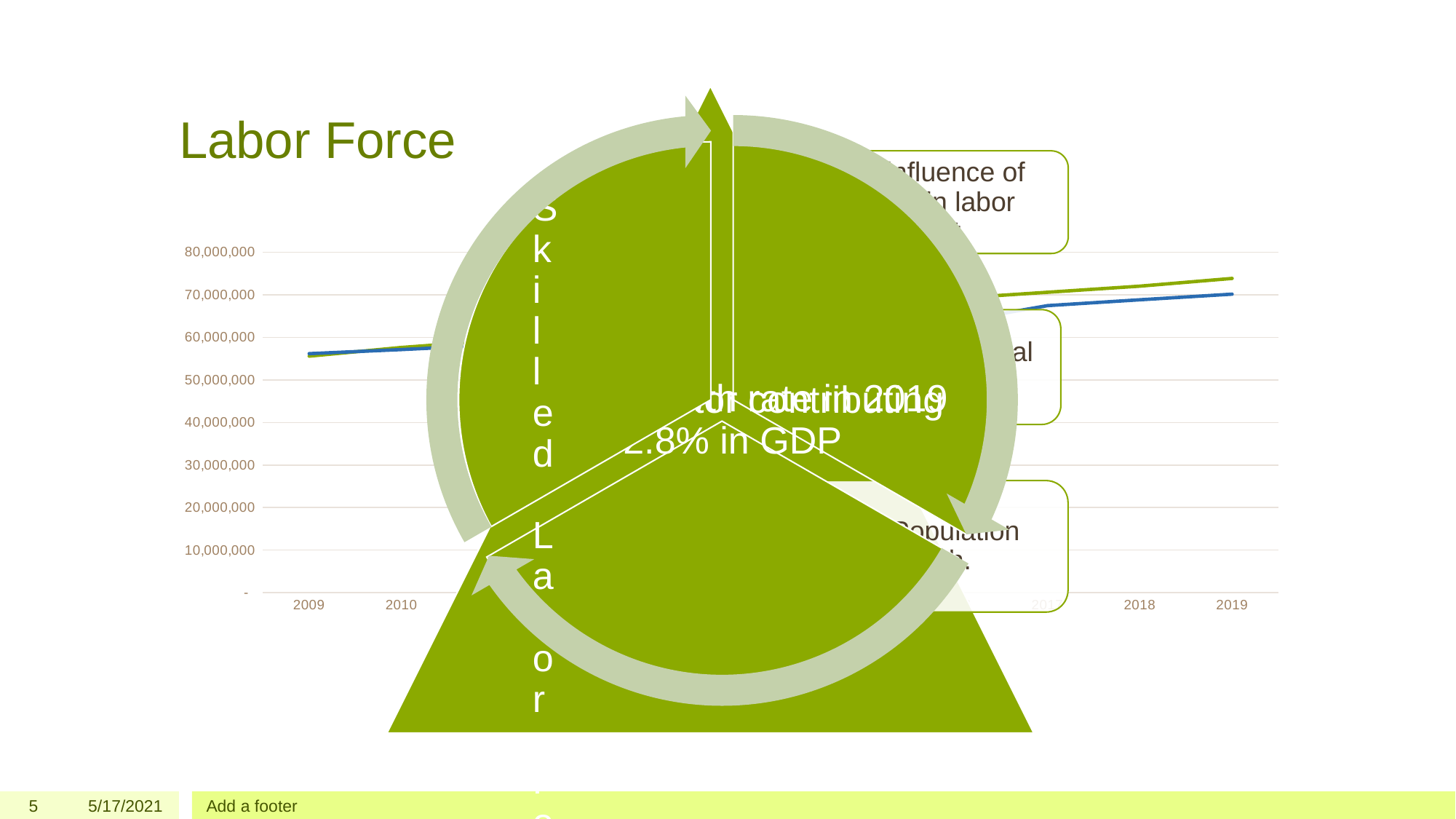

# Labor Force
Less influence of women in labor market.
Very low industrial growth.
High Population Growth.
8.1% Growth rate in 2019
Tertiary sector contributing 52.8% in GDP
Skilled Labor Force

### Chart: Labour Force

| Category | Pakistan | Bangladesh |
|---|---|---|
| 2009 | 55582917.0 | 56177973.0 |
| 2010 | 57628028.0 | 57130924.0 |
| 2011 | 59218227.0 | 58198712.0 |
| 2012 | 61250812.0 | 59279630.0 |
| 2013 | 63322046.0 | 60366480.0 |
| 2014 | 64831970.0 | 61482433.0 |
| 2015 | 67750895.0 | 62591424.0 |
| 2016 | 69173463.0 | 63702950.0 |
| 2017 | 70596730.0 | 67456048.0 |
| 2018 | 72035348.0 | 68835576.0 |
| 2019 | 73855151.0 | 70160176.0 |
5
5/17/2021
Add a footer